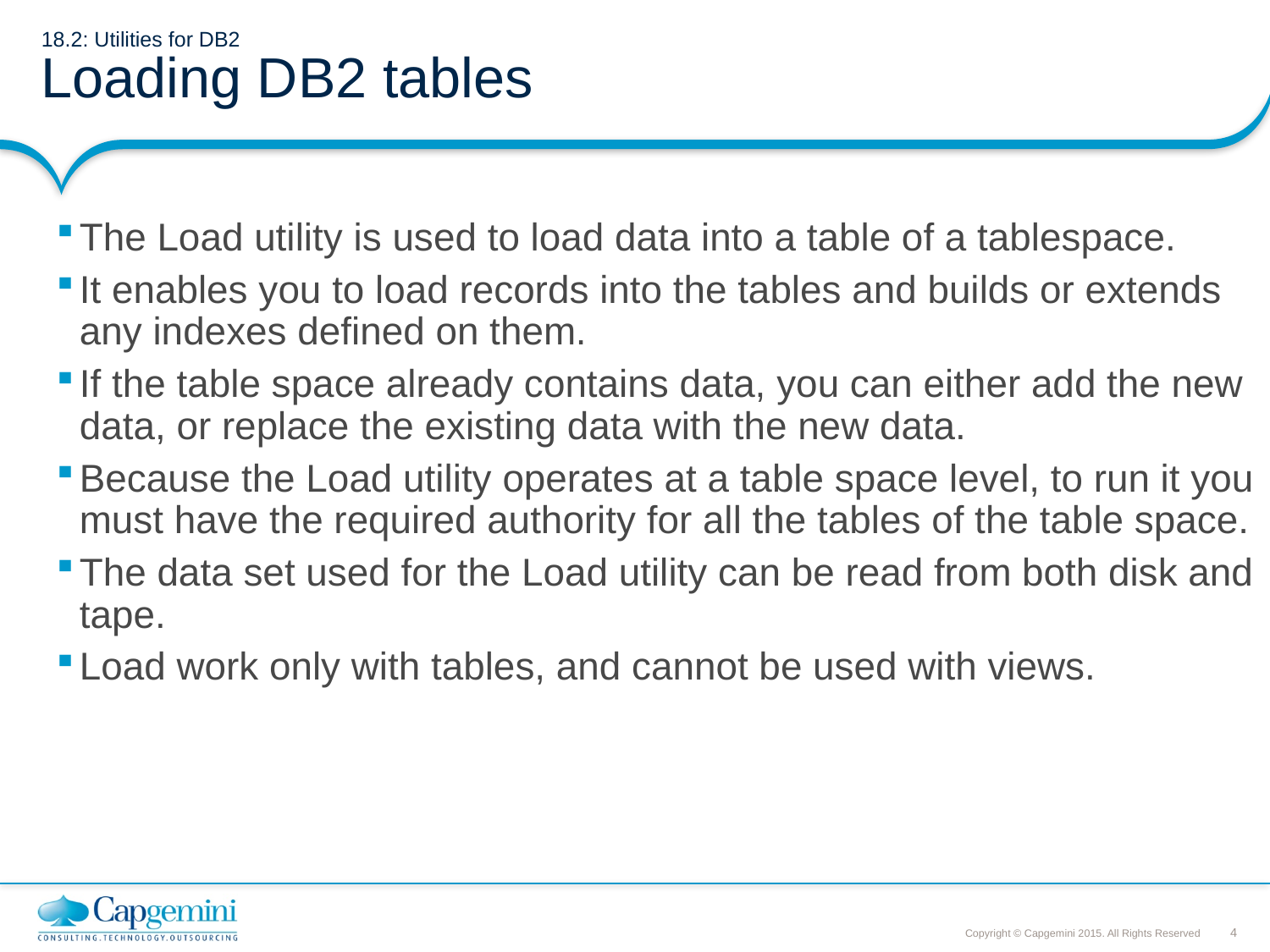

# 18.2: Utilities for DB2 Loading DB2 tables
The Load utility is used to load data into a table of a tablespace.
It enables you to load records into the tables and builds or extends any indexes defined on them.
If the table space already contains data, you can either add the new data, or replace the existing data with the new data.
Because the Load utility operates at a table space level, to run it you must have the required authority for all the tables of the table space.
The data set used for the Load utility can be read from both disk and tape.
Load work only with tables, and cannot be used with views.